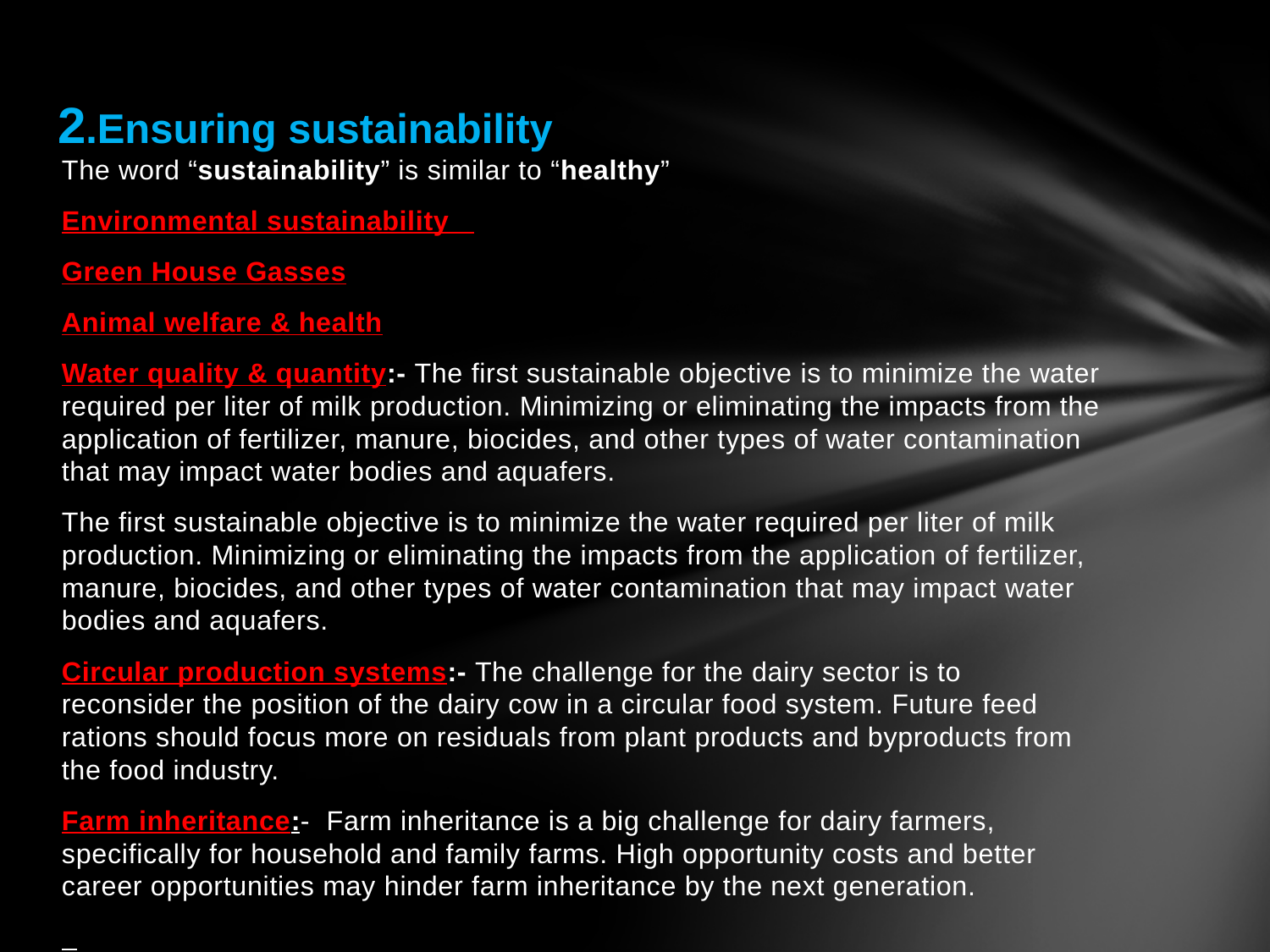

# 2.Ensuring sustainability
The word “sustainability” is similar to “healthy”
Environmental sustainability
Green House Gasses
Animal welfare & health
Water quality & quantity:- The first sustainable objective is to minimize the water required per liter of milk production. Minimizing or eliminating the impacts from the application of fertilizer, manure, biocides, and other types of water contamination that may impact water bodies and aquafers.
The first sustainable objective is to minimize the water required per liter of milk production. Minimizing or eliminating the impacts from the application of fertilizer, manure, biocides, and other types of water contamination that may impact water bodies and aquafers.
Circular production systems:- The challenge for the dairy sector is to reconsider the position of the dairy cow in a circular food system. Future feed rations should focus more on residuals from plant products and byproducts from the food industry.
Farm inheritance:-  Farm inheritance is a big challenge for dairy farmers, specifically for household and family farms. High opportunity costs and better career opportunities may hinder farm inheritance by the next generation.